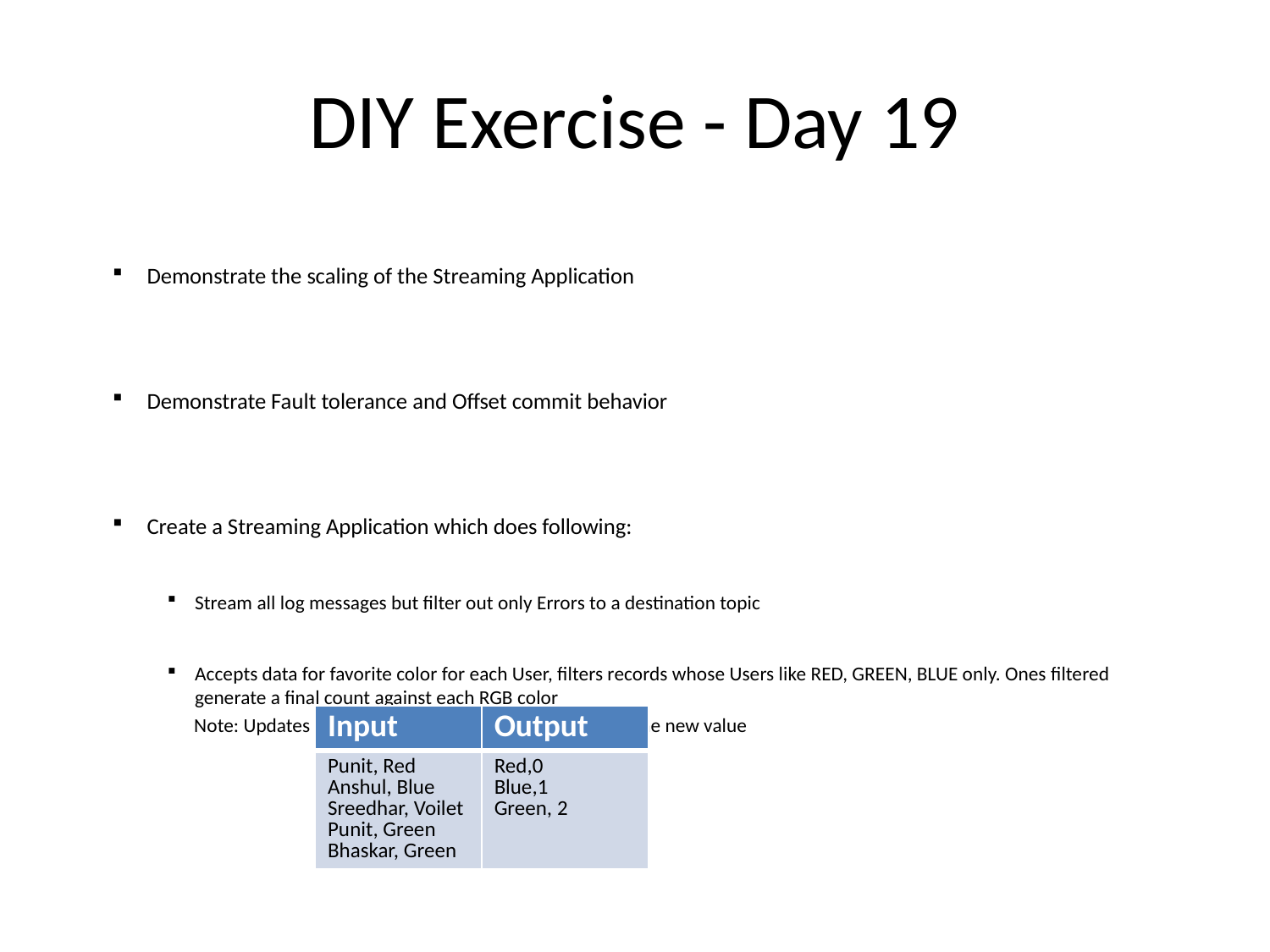

# DIY Exercise - Day 19

Demonstrate the scaling of the Streaming Application

Demonstrate Fault tolerance and Offset commit behavior

Create a Streaming Application which does following:

Stream all log messages but filter out only Errors to a destination topic

Accepts data for favorite color for each User, filters records whose Users like RED, GREEN, BLUE only. Ones filtered generate a final count against each RGB color
      Note: Updates are possible, in such case only consider the new value

| Input | Output |
| --- | --- |
| Punit, Red Anshul, Blue Sreedhar, Voilet Punit, Green Bhaskar, Green | Red,0 Blue,1 Green, 2 |